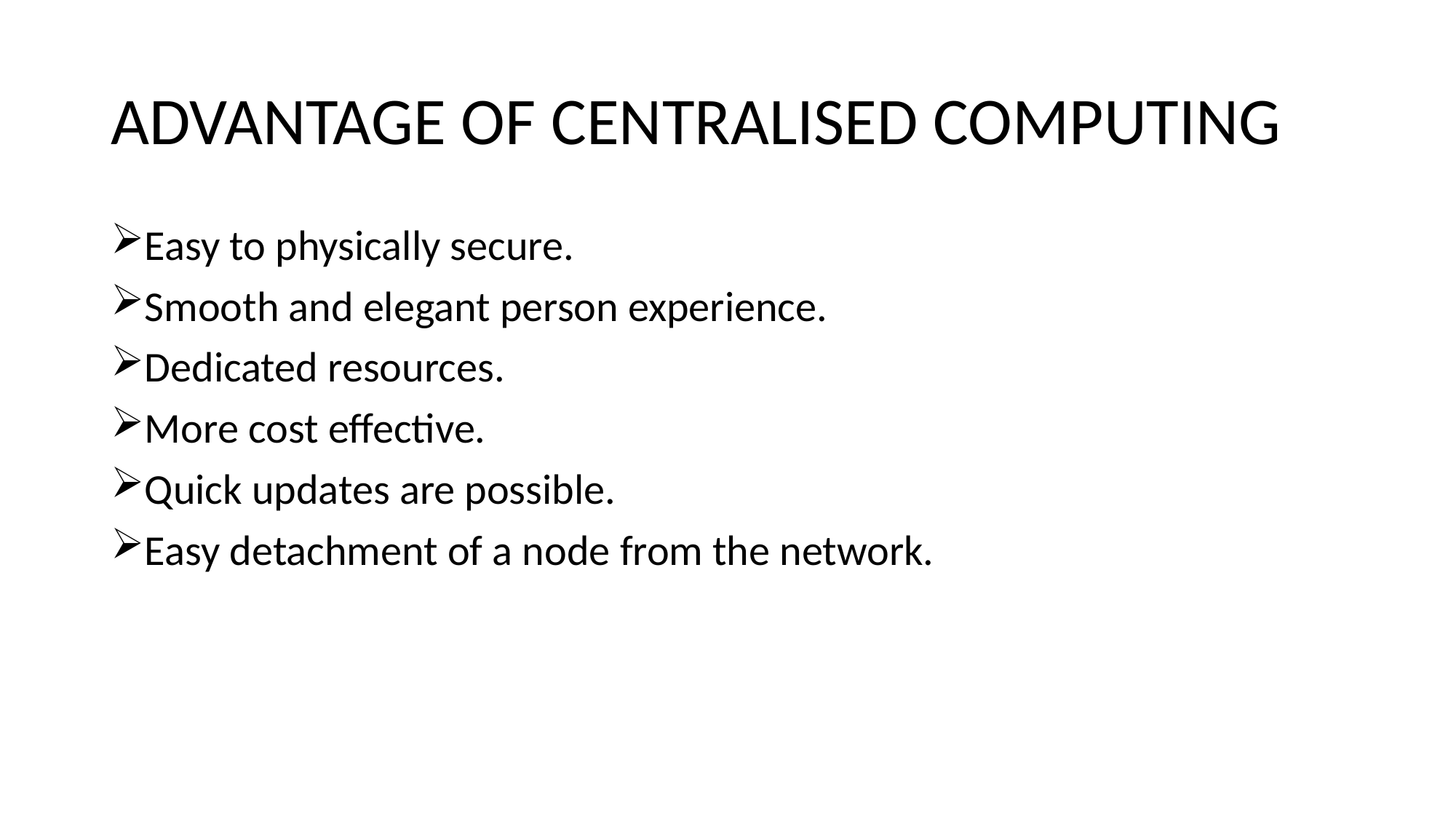

# ADVANTAGE OF CENTRALISED COMPUTING
Easy to physically secure.
Smooth and elegant person experience.
Dedicated resources.
More cost effective.
Quick updates are possible.
Easy detachment of a node from the network.